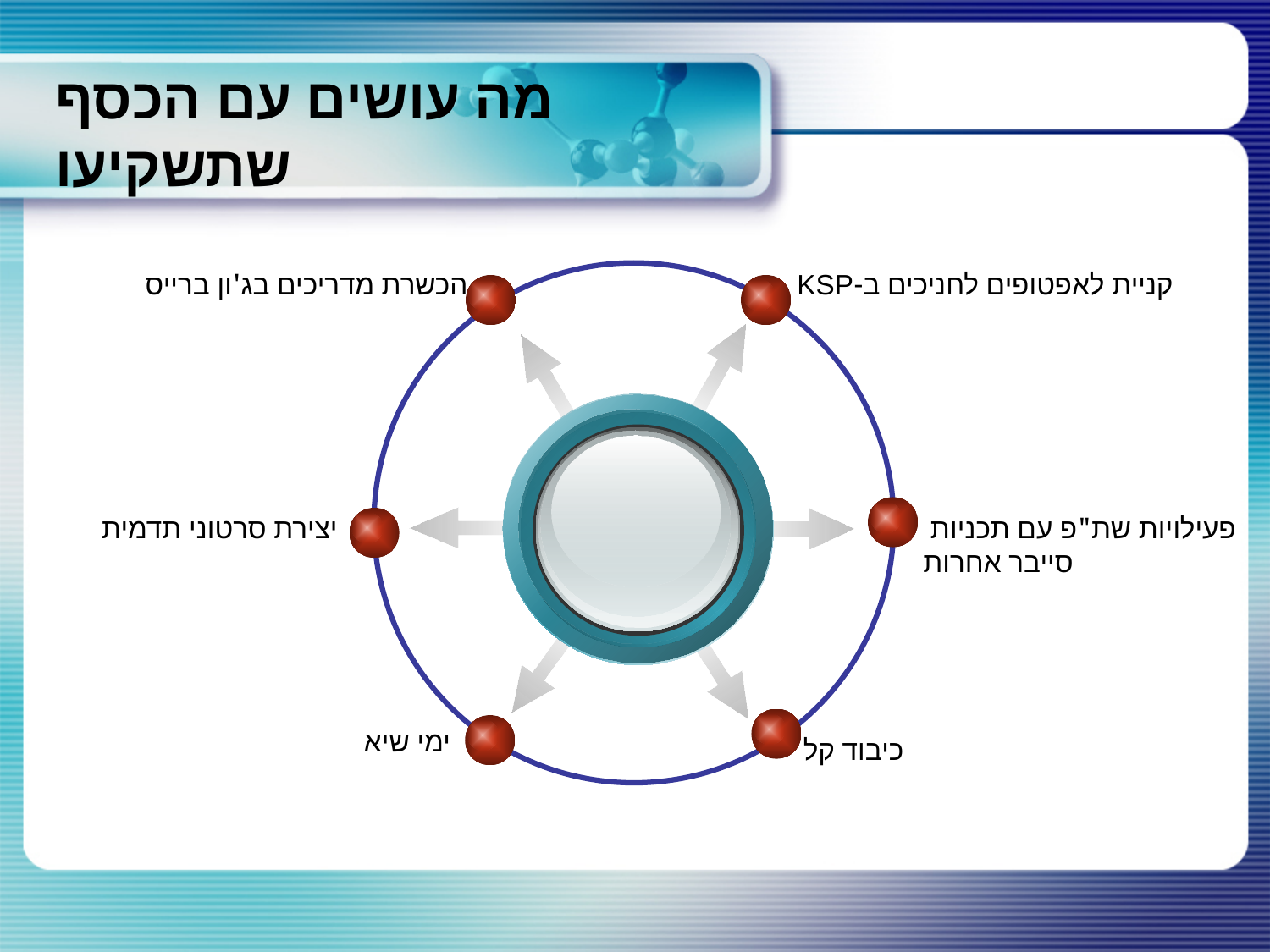

# מה עושים עם הכסף שתשקיעו
הכשרת מדריכים בג'ון ברייס
קניית לאפטופים לחניכים ב-KSP

יצירת סרטוני תדמית
פעילויות שת"פ עם תכניות
סייבר אחרות

ימי שיא
כיבוד קל